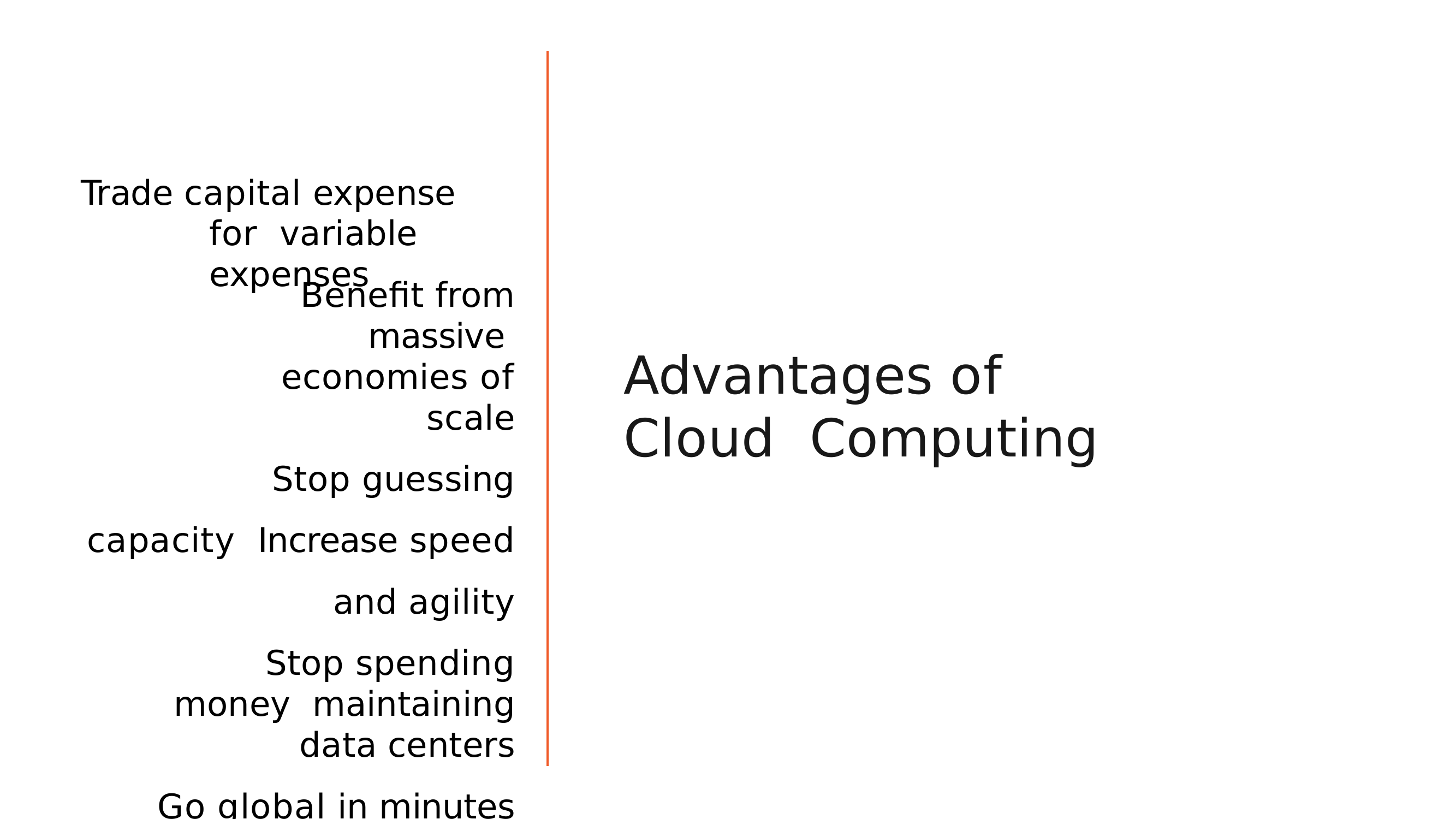

# Trade capital expense for  variable expenses
Benefit from massive  economies of scale
Stop guessing capacity  Increase speed and agility
Stop spending money  maintaining data centers
Go global in minutes
Advantages of Cloud  Computing
9